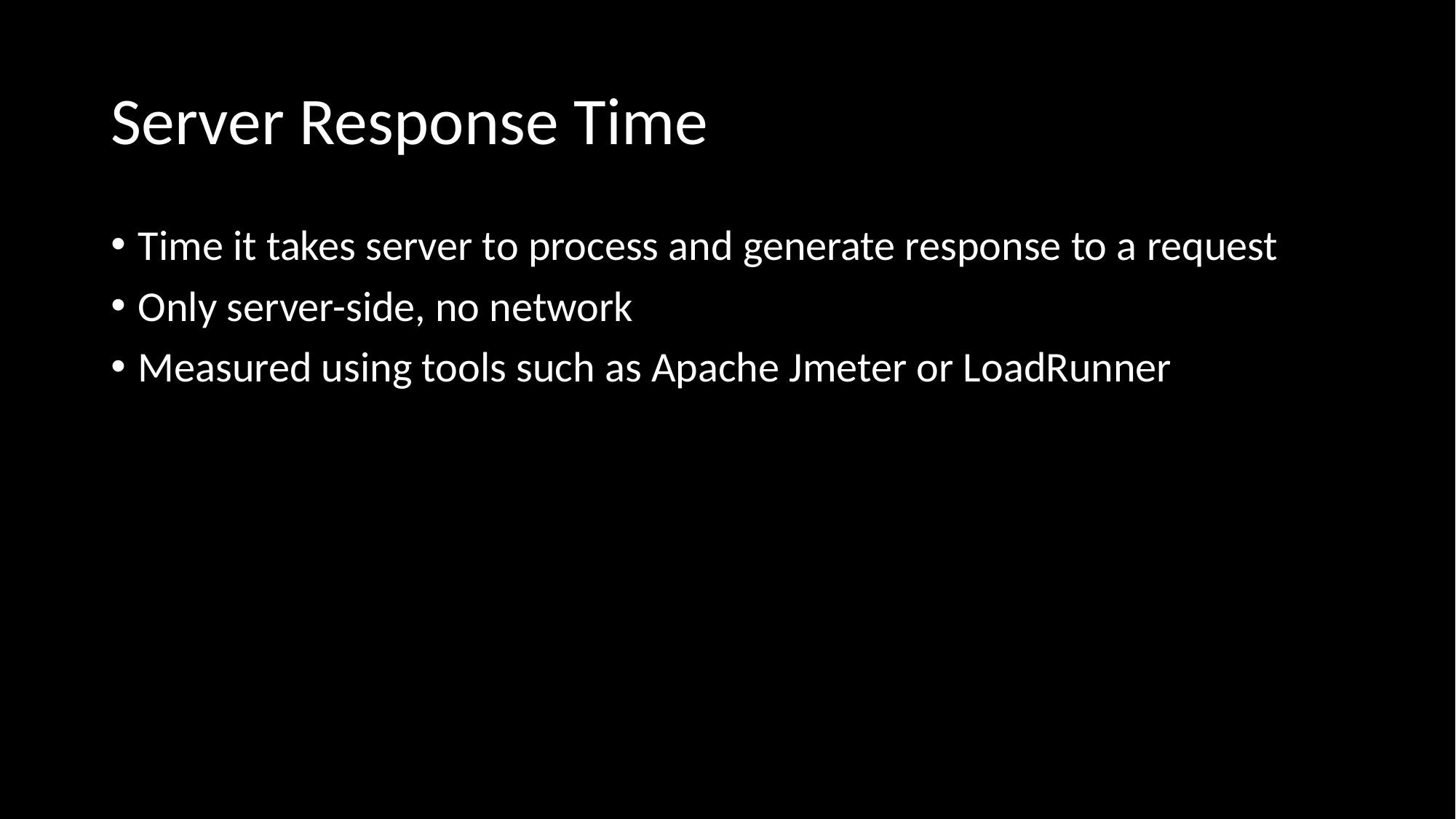

# Server Response Time
Time it takes server to process and generate response to a request
Only server-side, no network
Measured using tools such as Apache Jmeter or LoadRunner